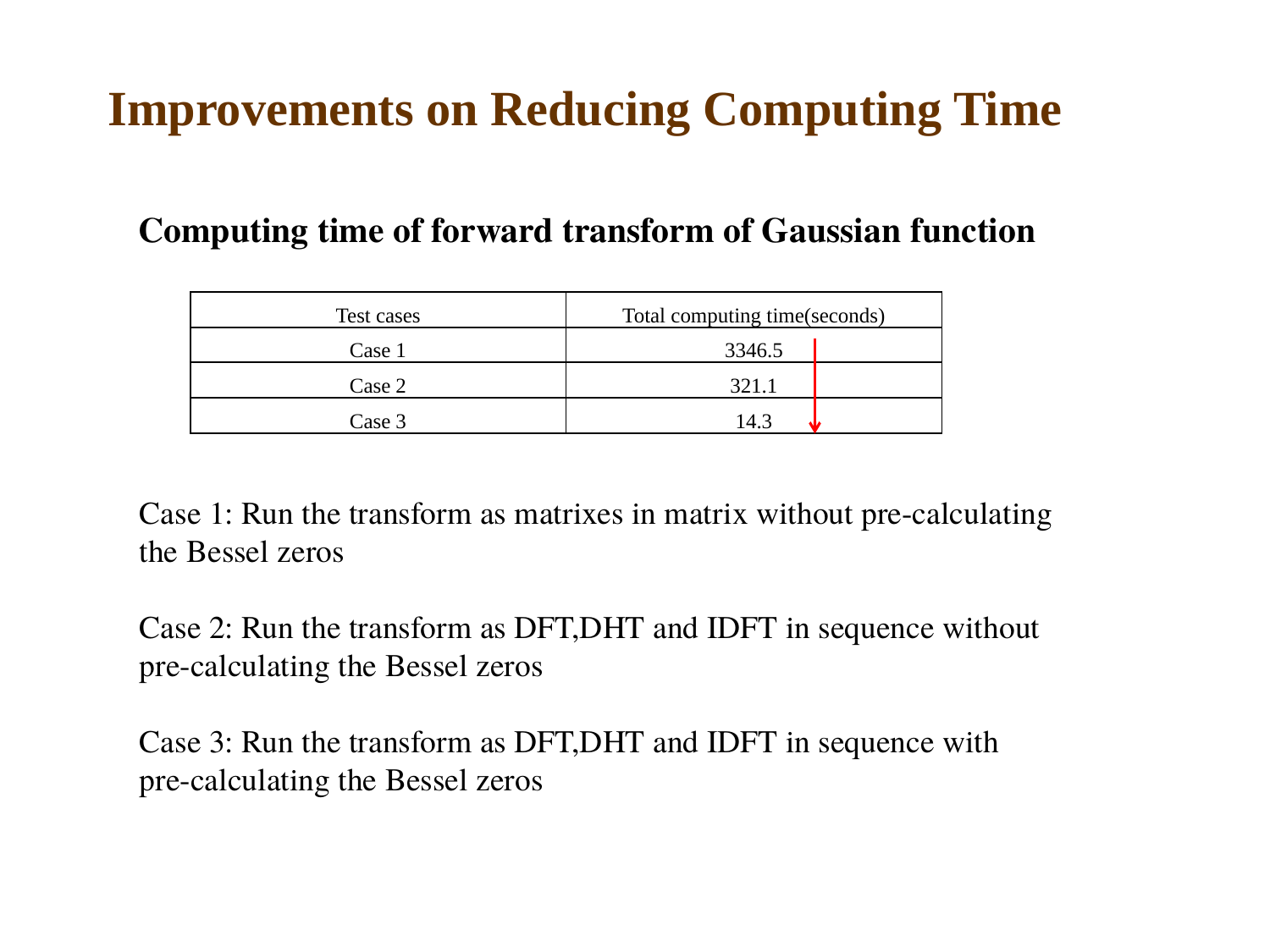

# Improvements on Reducing Computing Time
Computing time of forward transform of Gaussian function
| Test cases | Total computing time(seconds) |
| --- | --- |
| Case 1 | 3346.5 |
| Case 2 | 321.1 |
| Case 3 | 14.3 |
Case 1: Run the transform as matrixes in matrix without pre-calculating the Bessel zeros

Case 2: Run the transform as DFT,DHT and IDFT in sequence without pre-calculating the Bessel zeros

Case 3: Run the transform as DFT,DHT and IDFT in sequence with pre-calculating the Bessel zeros